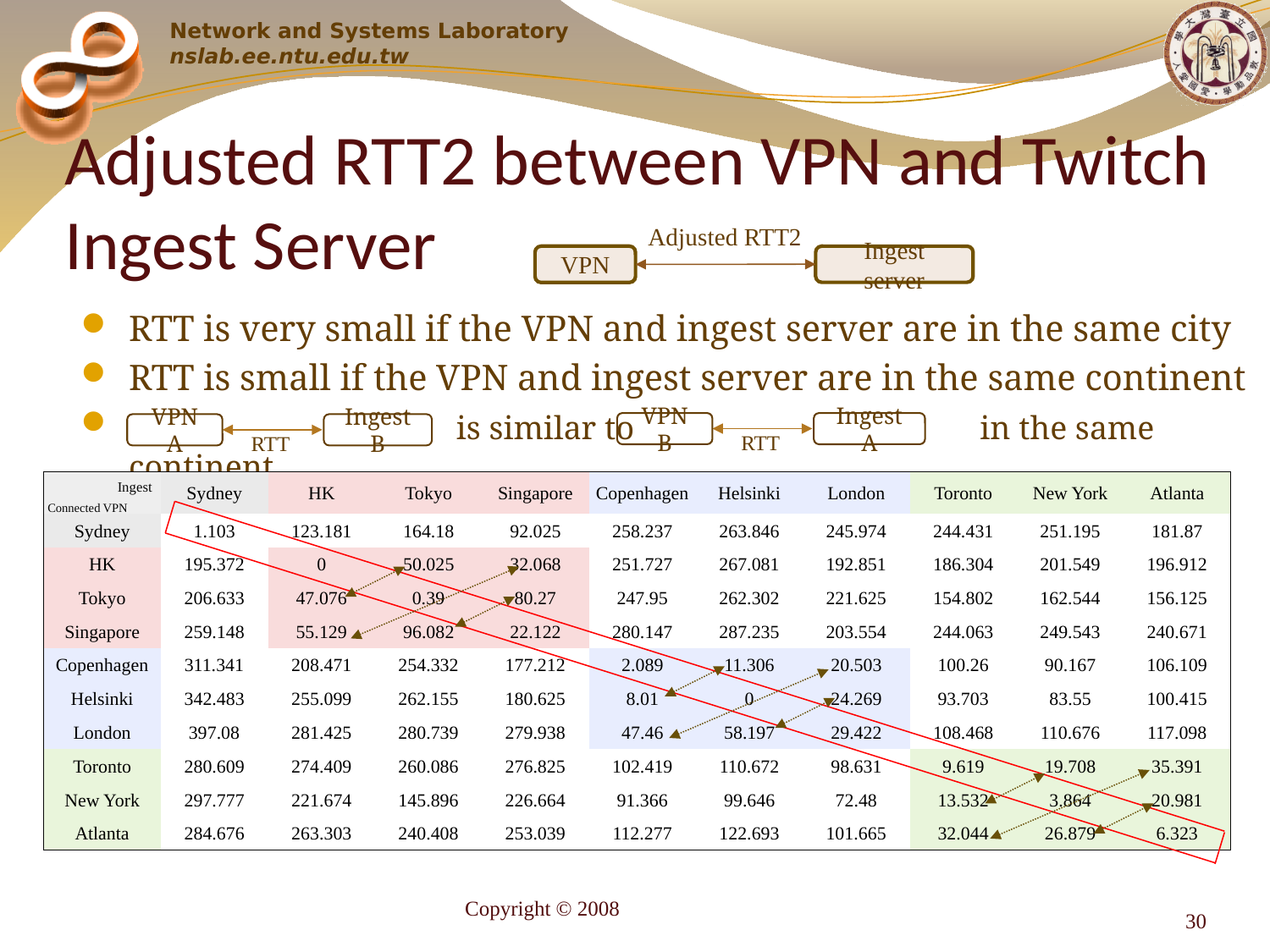

# Adjusted RTT2 between VPN and Twitch Ingest Server
Adjusted RTT2

RTT is very small if the VPN and ingest server are in the same city
RTT is small if the VPN and ingest server are in the same continent
                                    is similar to                                          in the same continent
VPN
Ingest server
VPN B
Ingest A
VPN A
Ingest B
RTT
RTT
|  | Sydney | HK | Tokyo | Singapore | Copenhagen | Helsinki | London | Toronto | New York | Atlanta |
| --- | --- | --- | --- | --- | --- | --- | --- | --- | --- | --- |
| Sydney | 1.103 | 123.181 | 164.18 | 92.025 | 258.237 | 263.846 | 245.974 | 244.431 | 251.195 | 181.87 |
| HK | 195.372 | 0 | 50.025 | 32.068 | 251.727 | 267.081 | 192.851 | 186.304 | 201.549 | 196.912 |
| Tokyo | 206.633 | 47.076 | 0.39 | 80.27 | 247.95 | 262.302 | 221.625 | 154.802 | 162.544 | 156.125 |
| Singapore | 259.148 | 55.129 | 96.082 | 22.122 | 280.147 | 287.235 | 203.554 | 244.063 | 249.543 | 240.671 |
| Copenhagen | 311.341 | 208.471 | 254.332 | 177.212 | 2.089 | 11.306 | 20.503 | 100.26 | 90.167 | 106.109 |
| Helsinki | 342.483 | 255.099 | 262.155 | 180.625 | 8.01 | 0 | 24.269 | 93.703 | 83.55 | 100.415 |
| London | 397.08 | 281.425 | 280.739 | 279.938 | 47.46 | 58.197 | 29.422 | 108.468 | 110.676 | 117.098 |
| Toronto | 280.609 | 274.409 | 260.086 | 276.825 | 102.419 | 110.672 | 98.631 | 9.619 | 19.708 | 35.391 |
| New York | 297.777 | 221.674 | 145.896 | 226.664 | 91.366 | 99.646 | 72.48 | 13.532 | 3.864 | 20.981 |
| Atlanta | 284.676 | 263.303 | 240.408 | 253.039 | 112.277 | 122.693 | 101.665 | 32.044 | 26.879 | 6.323 |
Ingest
Connected VPN
Copyright © 2008
30